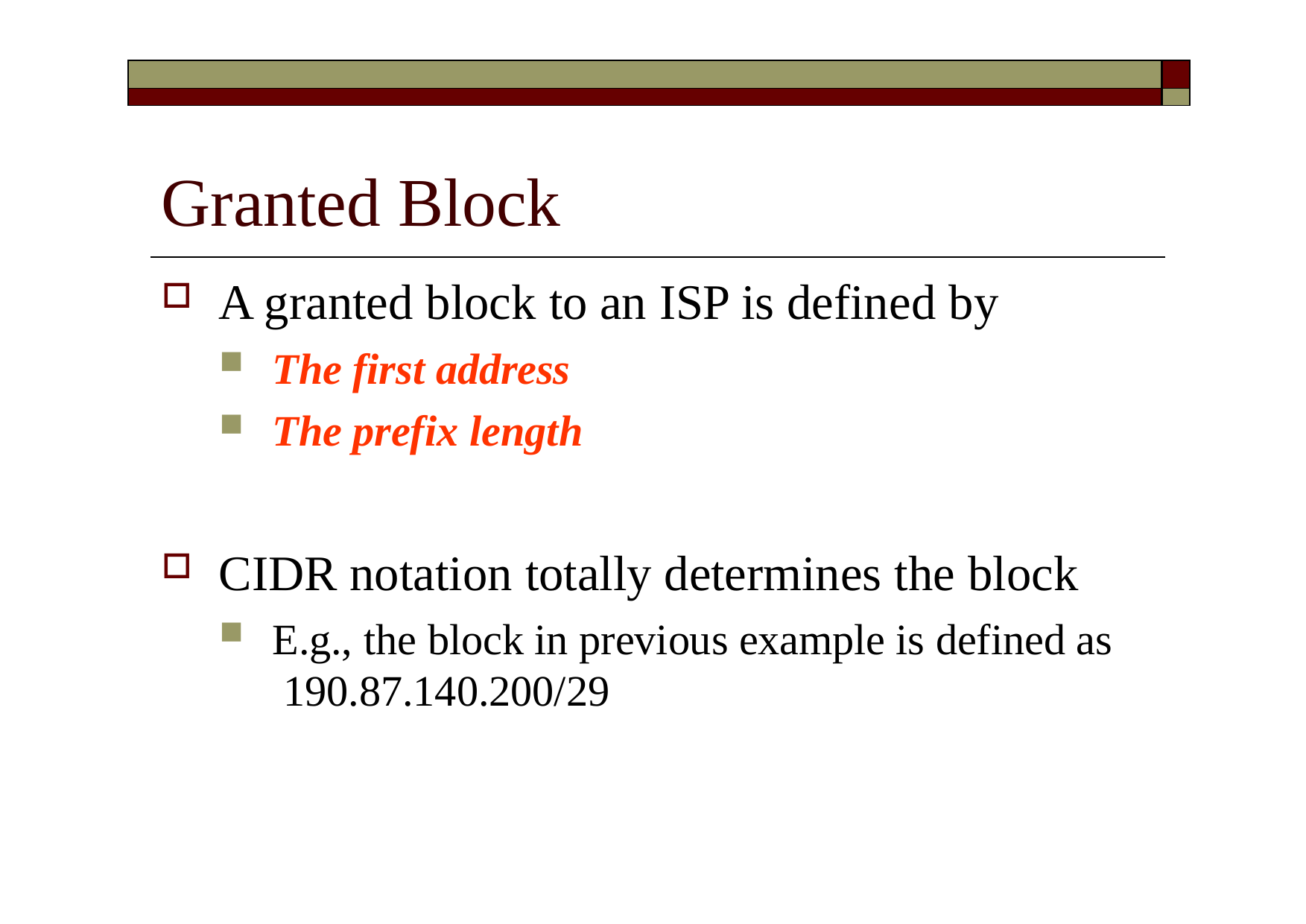

|  |  |
| --- | --- |
|  |  |
# Granted Block
A granted block to an ISP is defined by
The first address
The prefix length

CIDR notation totally determines the block
E.g., the block in previous example is defined as  190.87.140.200/29